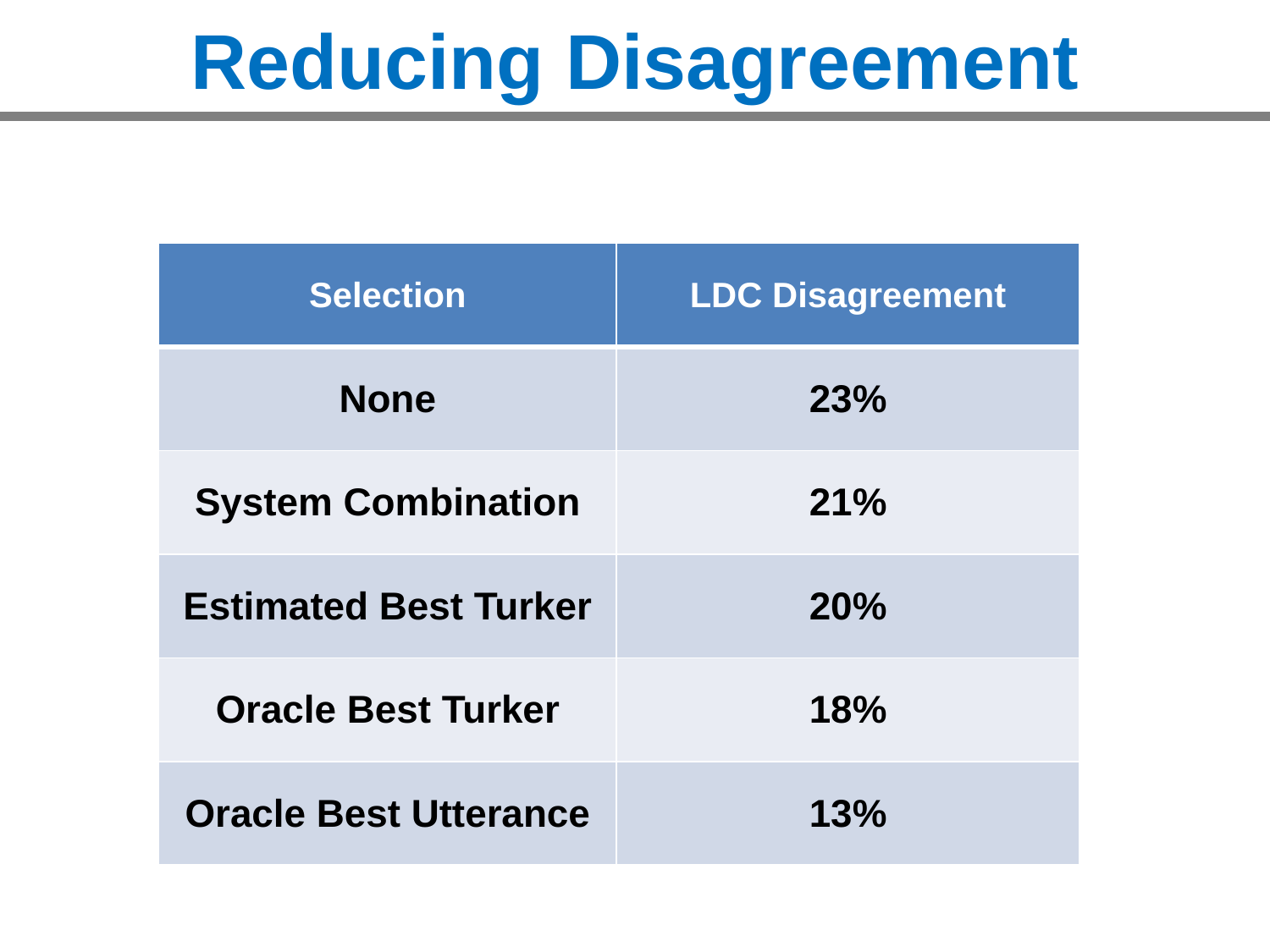

# Reducing Disagreement

| Selection | LDC Disagreement |
| --- | --- |
| None | 23% |
| System Combination | 21% |
| Estimated Best Turker | 20% |
| Oracle Best Turker | 18% |
| Oracle Best Utterance | 13% |